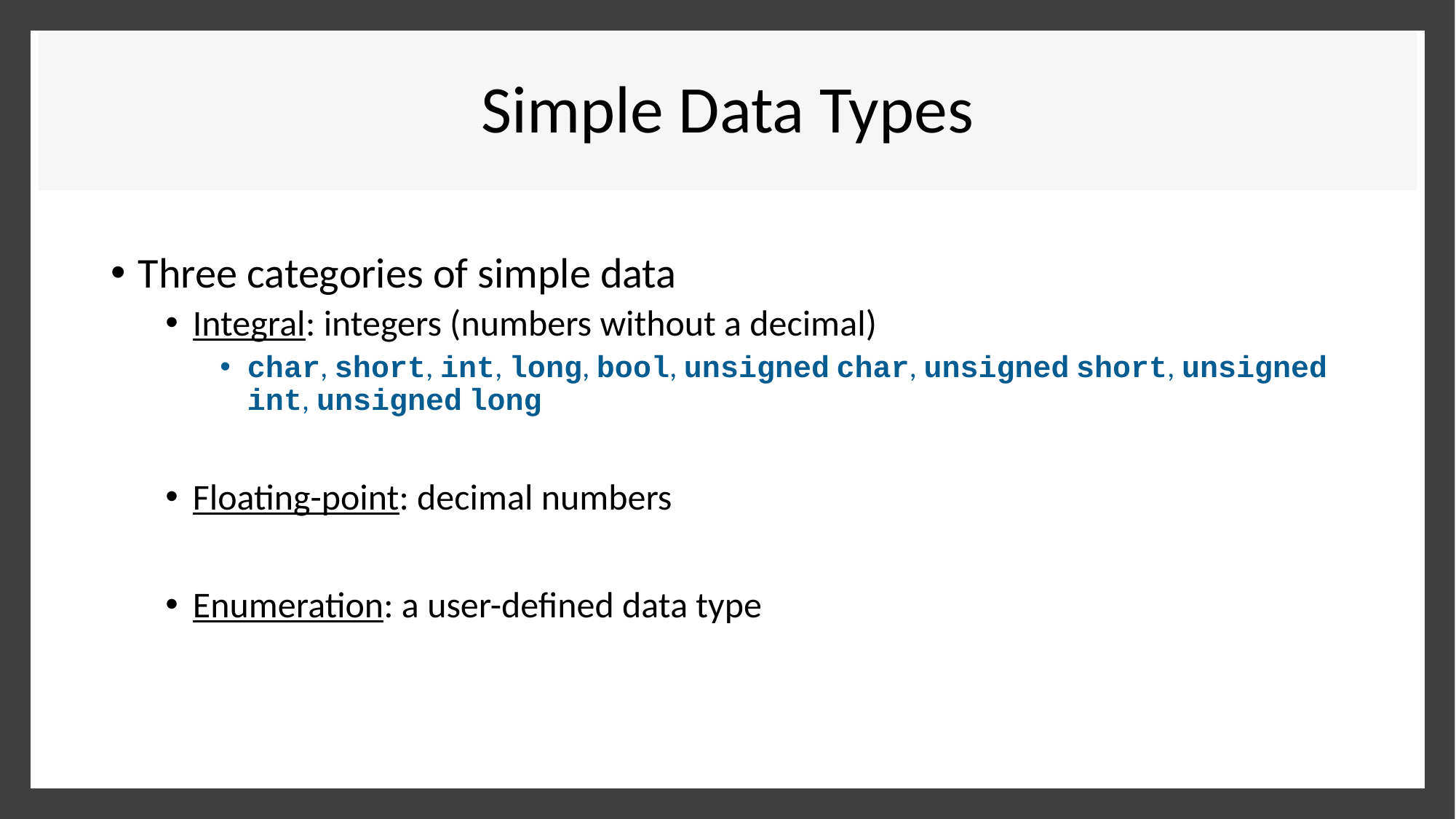

# Simple Data Types

Three categories of simple data
Integral: integers (numbers without a decimal)
char, short, int, long, bool, unsigned char, unsigned short, unsigned int, unsigned long

Floating-point: decimal numbers

Enumeration: a user-defined data type